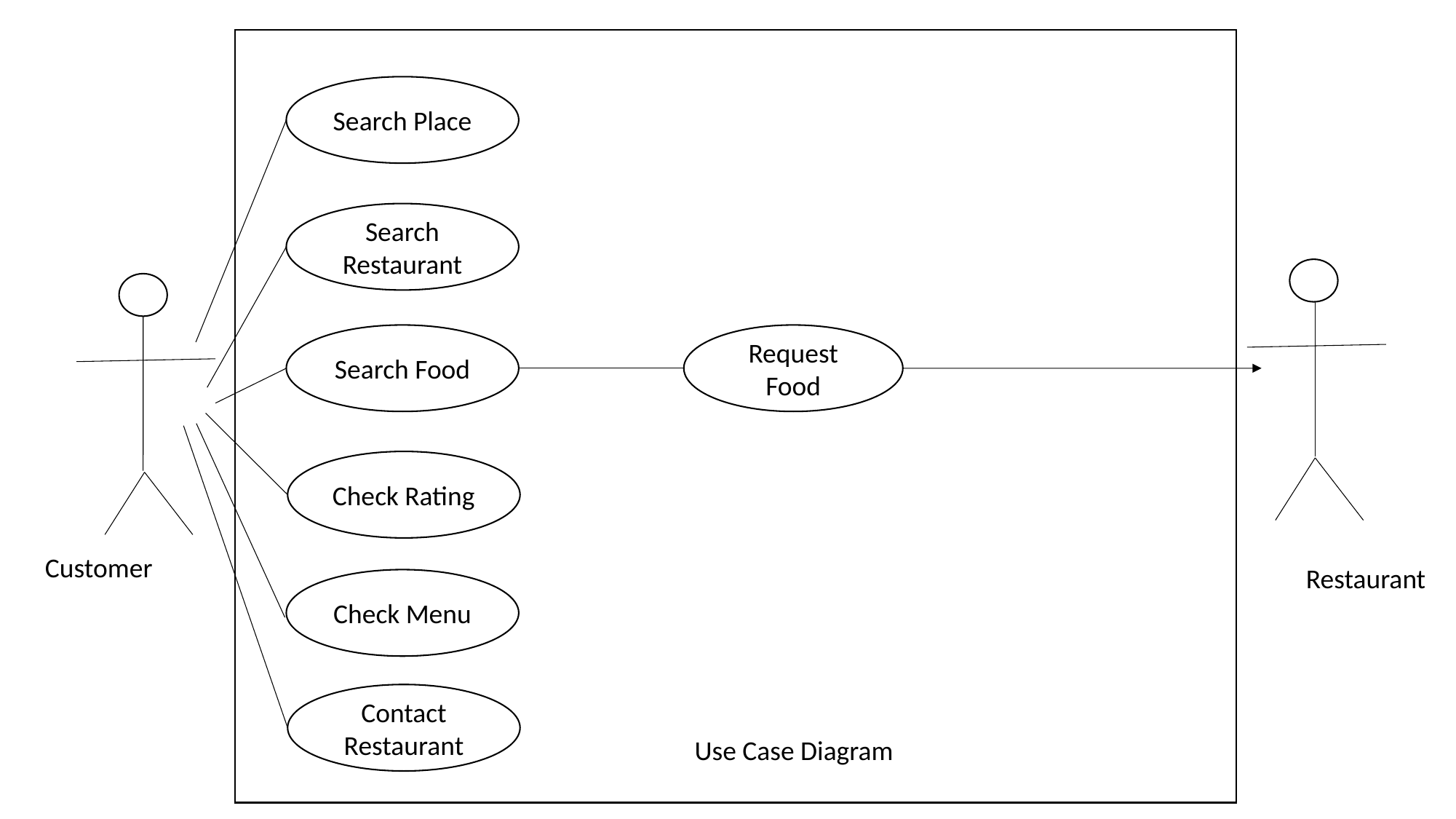

Search Place
Search Restaurant

Request Food
Search Food
Check Rating
Customer
Restaurant
Check Menu
Contact Restaurant
Use Case Diagram